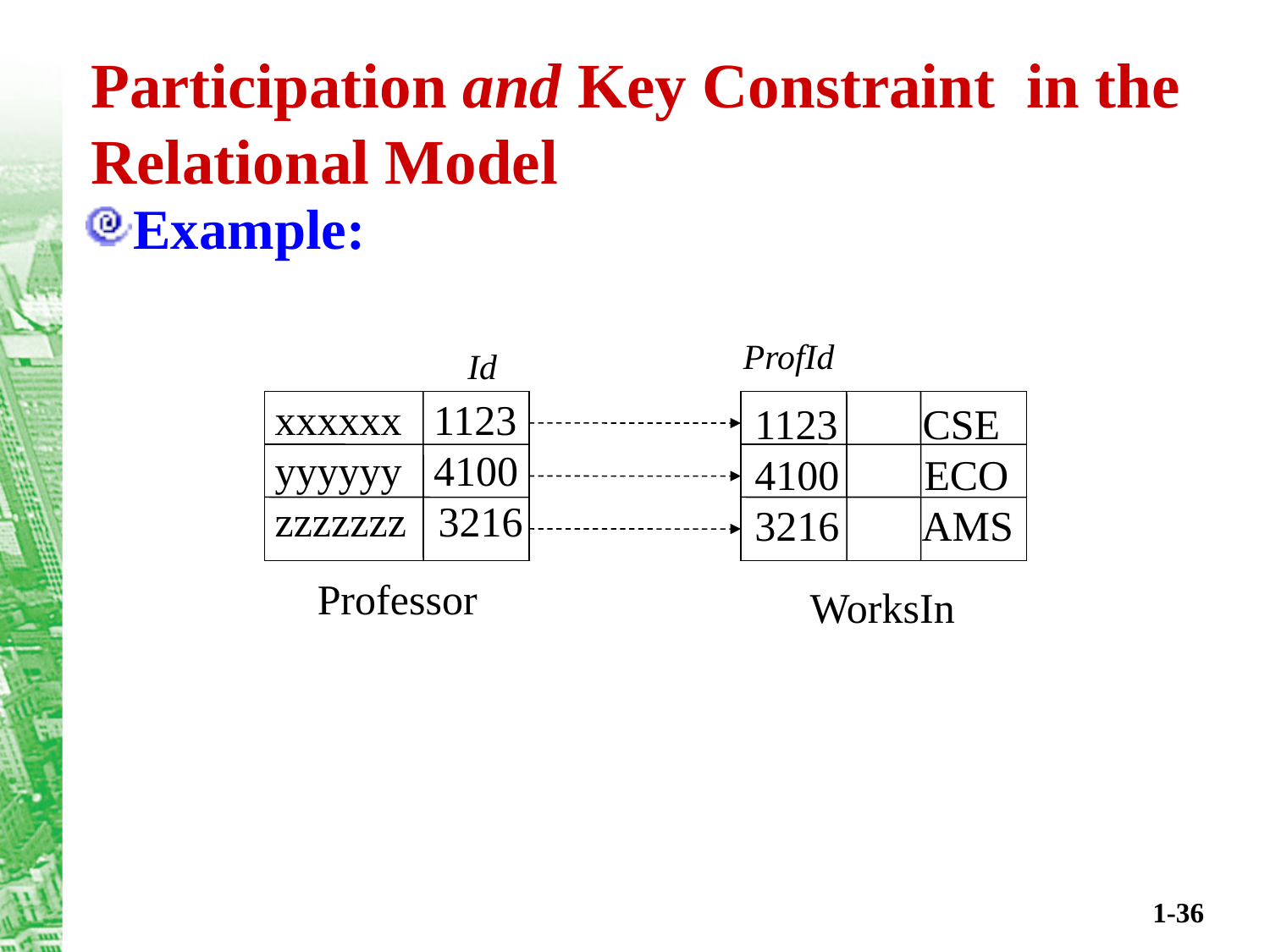

# Participation and Key Constraint  in the Relational Model
Example:
ProfId
Id
xxxxxx   1123
yyyyyy   4100
zzzzzzz   3216

1123        CSE
4100        ECO
3216        AMS

Professor
WorksIn
1-36